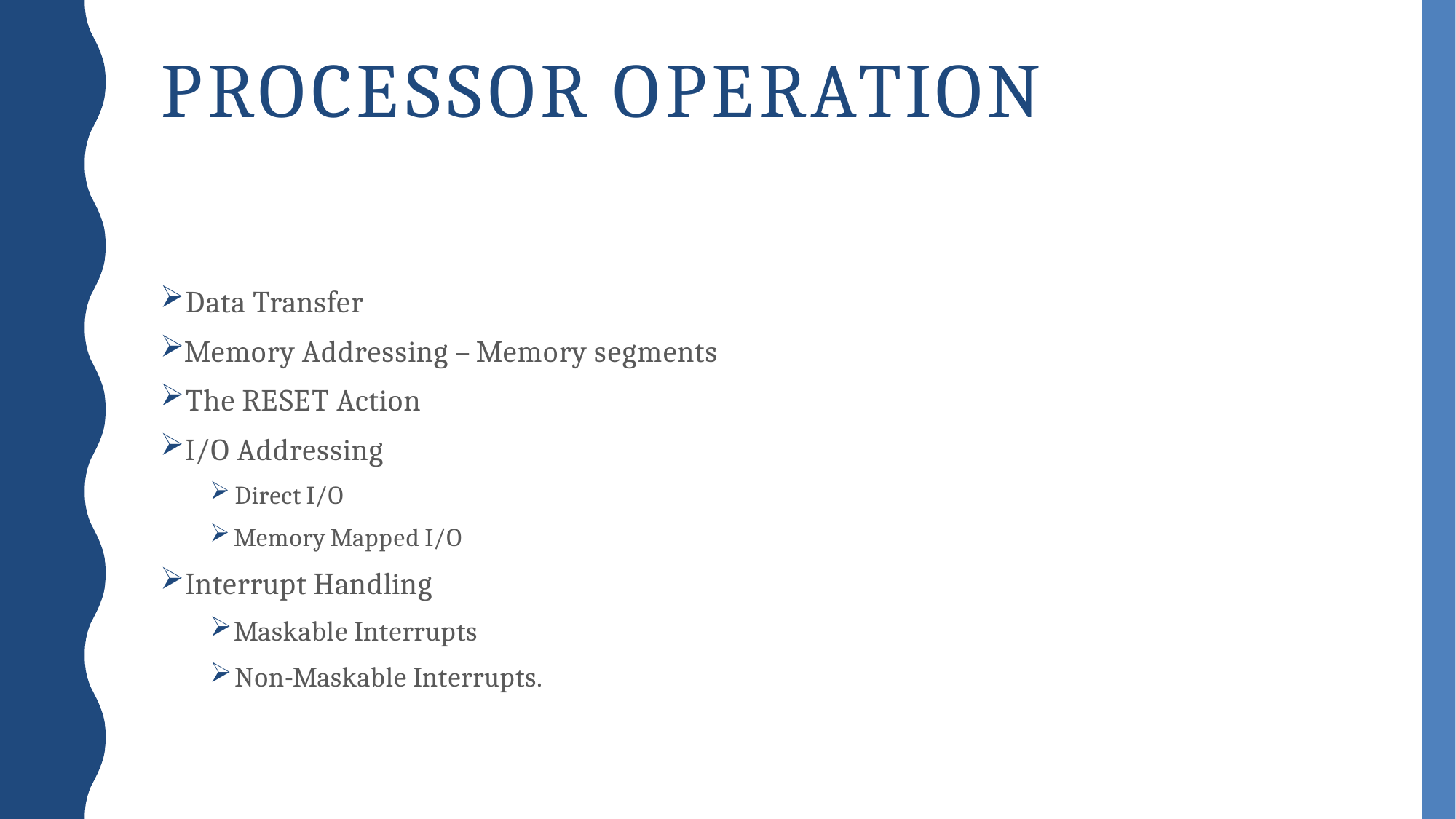

# Processor Operation
Data Transfer
Memory Addressing – Memory segments
The RESET Action
I/O Addressing
Direct I/O
Memory Mapped I/O
Interrupt Handling
Maskable Interrupts
Non-Maskable Interrupts.